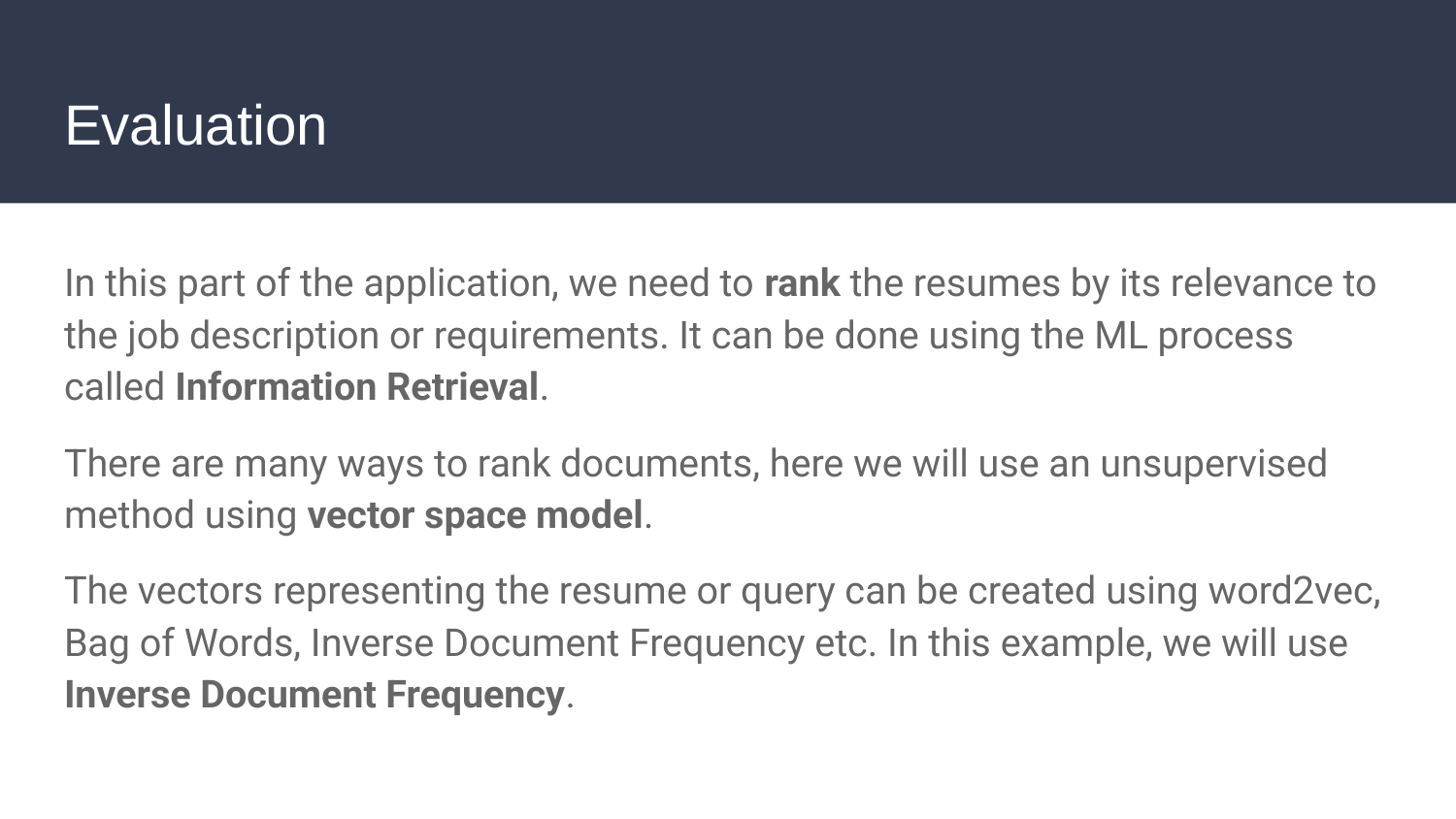

# Evaluation
In this part of the application, we need to rank the resumes by its relevance to the job description or requirements. It can be done using the ML process called Information Retrieval.
There are many ways to rank documents, here we will use an unsupervised method using vector space model.
The vectors representing the resume or query can be created using word2vec, Bag of Words, Inverse Document Frequency etc. In this example, we will use Inverse Document Frequency.